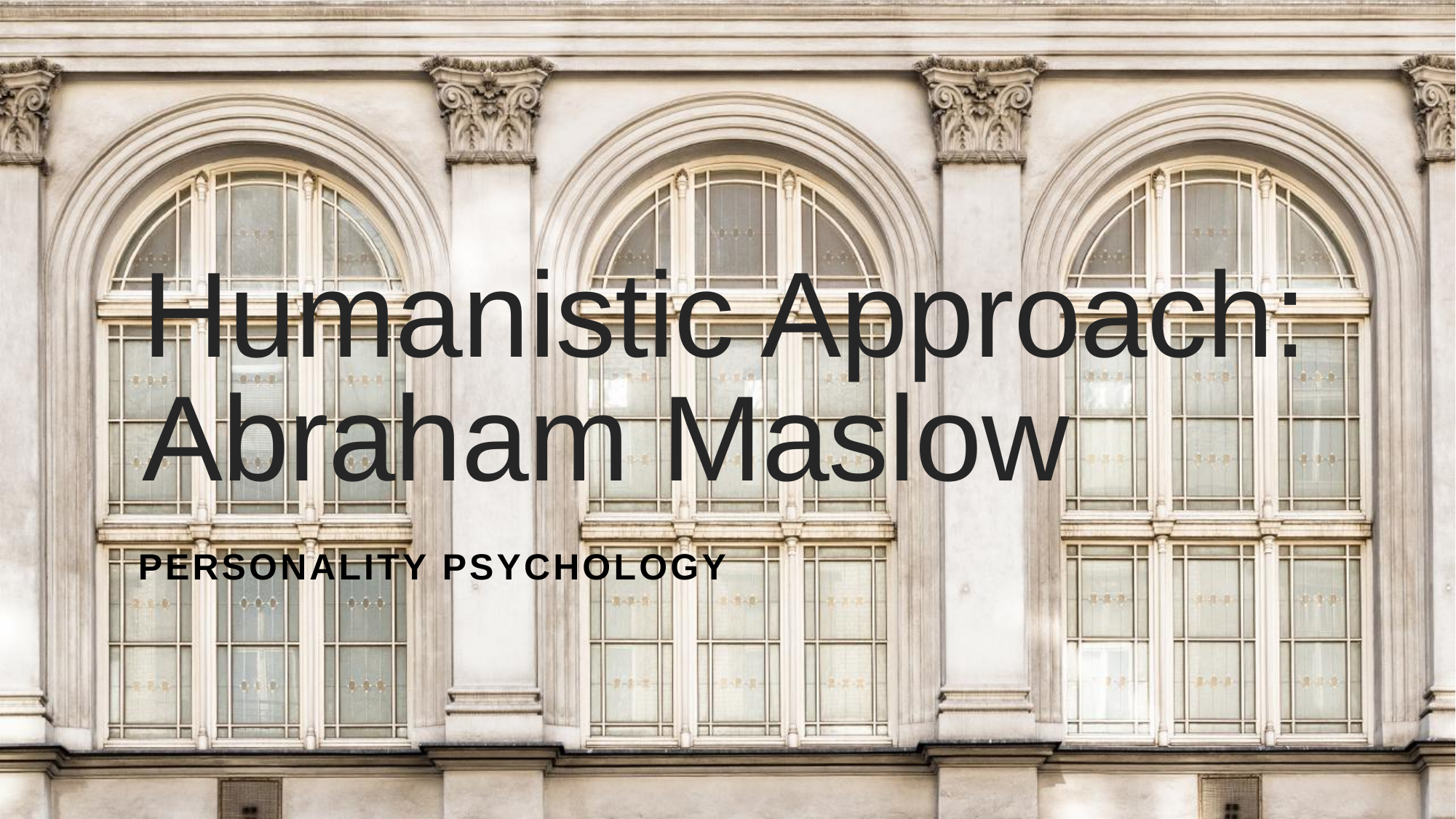

# Humanistic Approach: Abraham Maslow
Personality Psychology